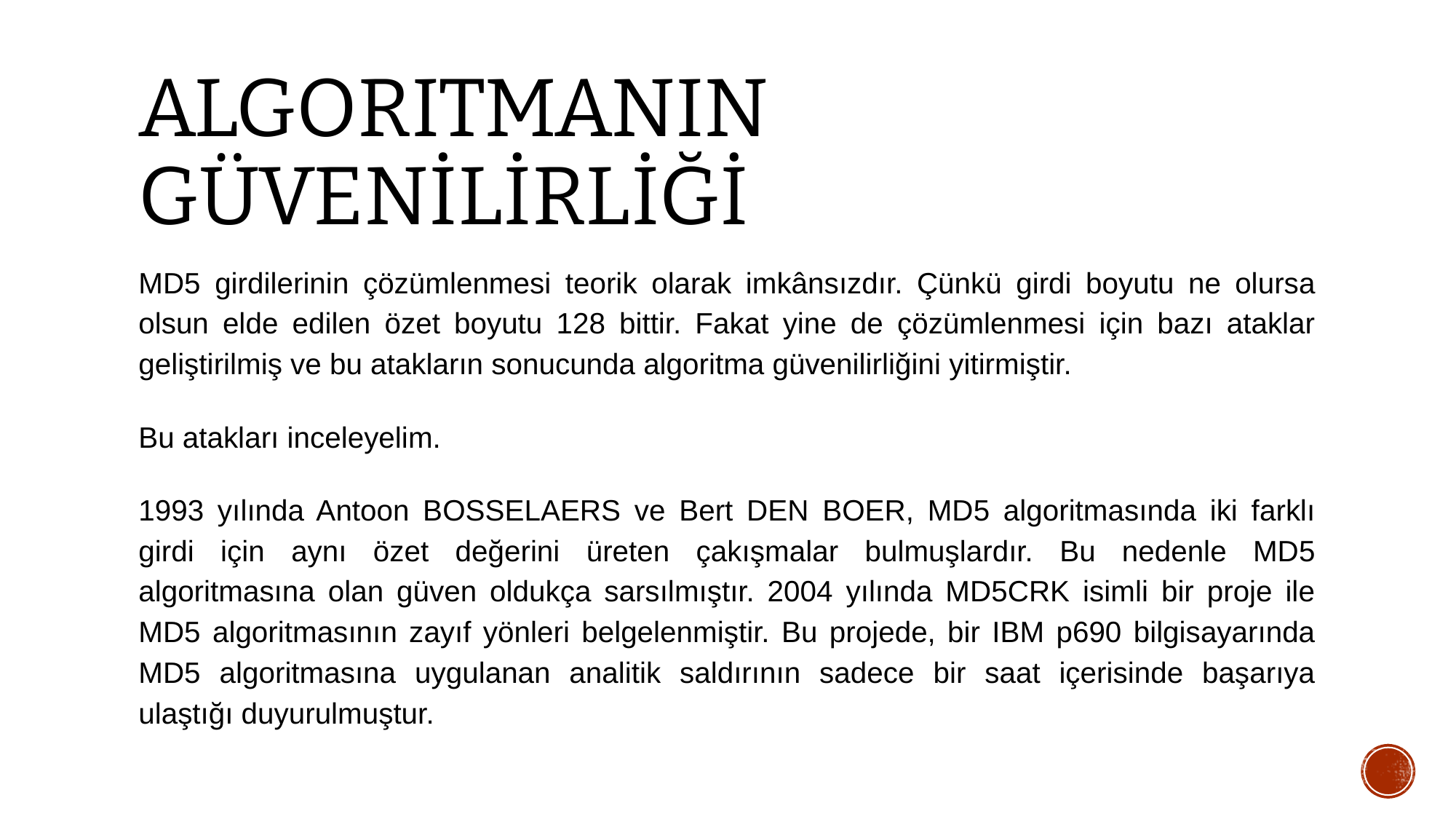

# Algoritmanın Güvenilirliği
MD5 girdilerinin çözümlenmesi teorik olarak imkânsızdır. Çünkü girdi boyutu ne olursa olsun elde edilen özet boyutu 128 bittir. Fakat yine de çözümlenmesi için bazı ataklar geliştirilmiş ve bu atakların sonucunda algoritma güvenilirliğini yitirmiştir.
Bu atakları inceleyelim.
1993 yılında Antoon BOSSELAERS ve Bert DEN BOER, MD5 algoritmasında iki farklı girdi için aynı özet değerini üreten çakışmalar bulmuşlardır. Bu nedenle MD5 algoritmasına olan güven oldukça sarsılmıştır. 2004 yılında MD5CRK isimli bir proje ile MD5 algoritmasının zayıf yönleri belgelenmiştir. Bu projede, bir IBM p690 bilgisayarında MD5 algoritmasına uygulanan analitik saldırının sadece bir saat içerisinde başarıya ulaştığı duyurulmuştur.